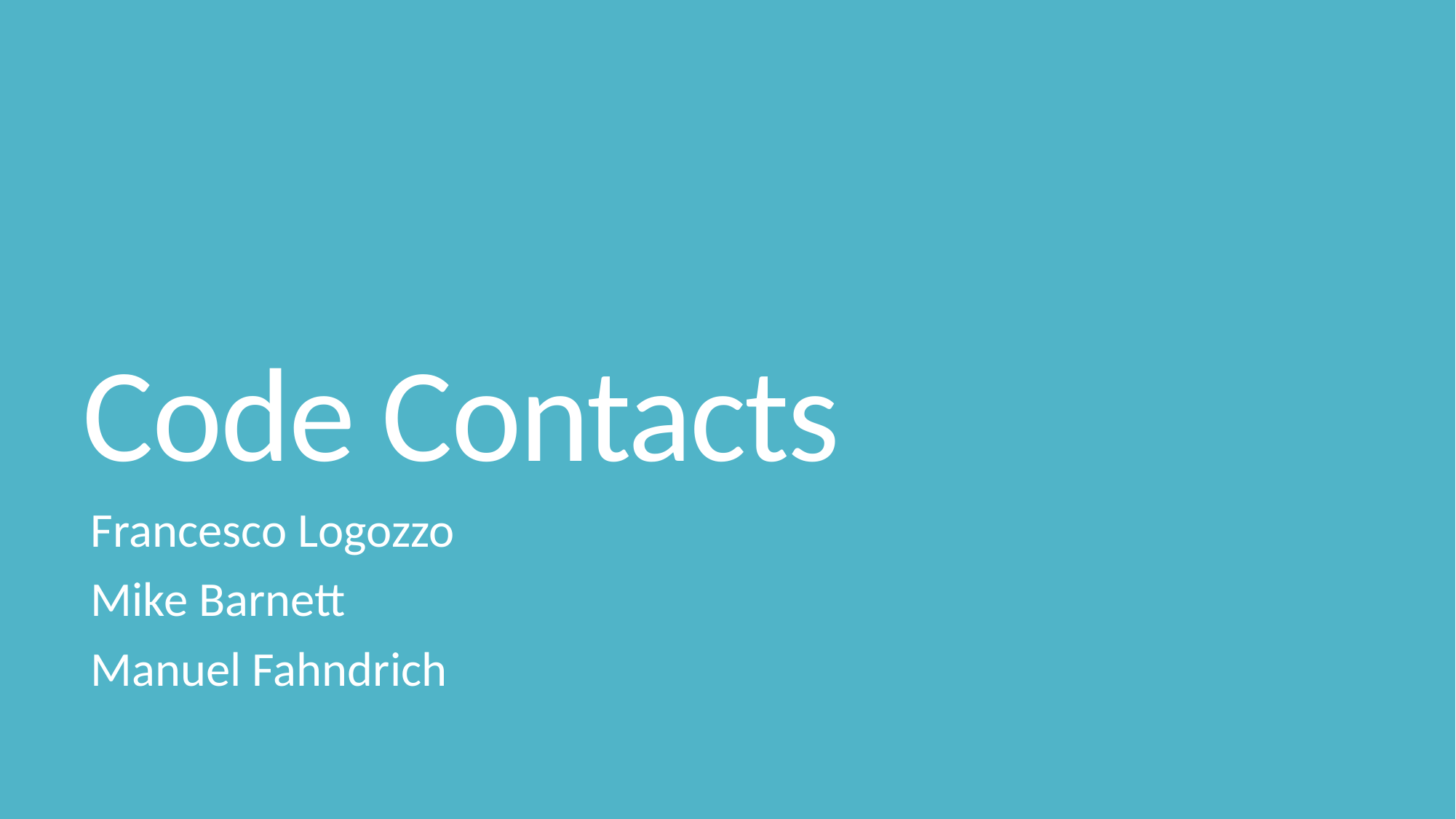

# Code Contacts
Francesco Logozzo
Mike Barnett
Manuel Fahndrich